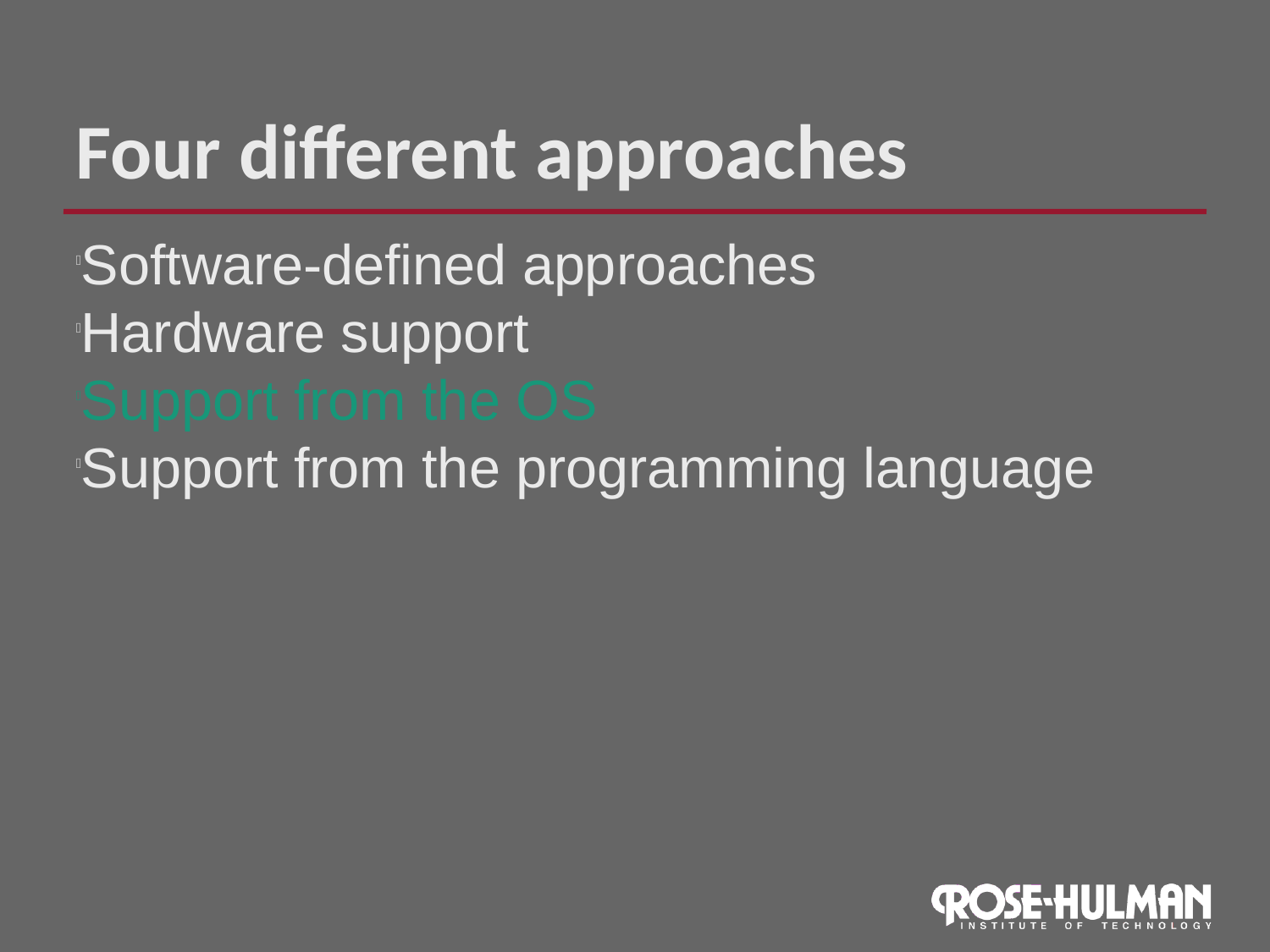

Four different approaches
Software-defined approaches
Hardware support
Support from the OS
Support from the programming language